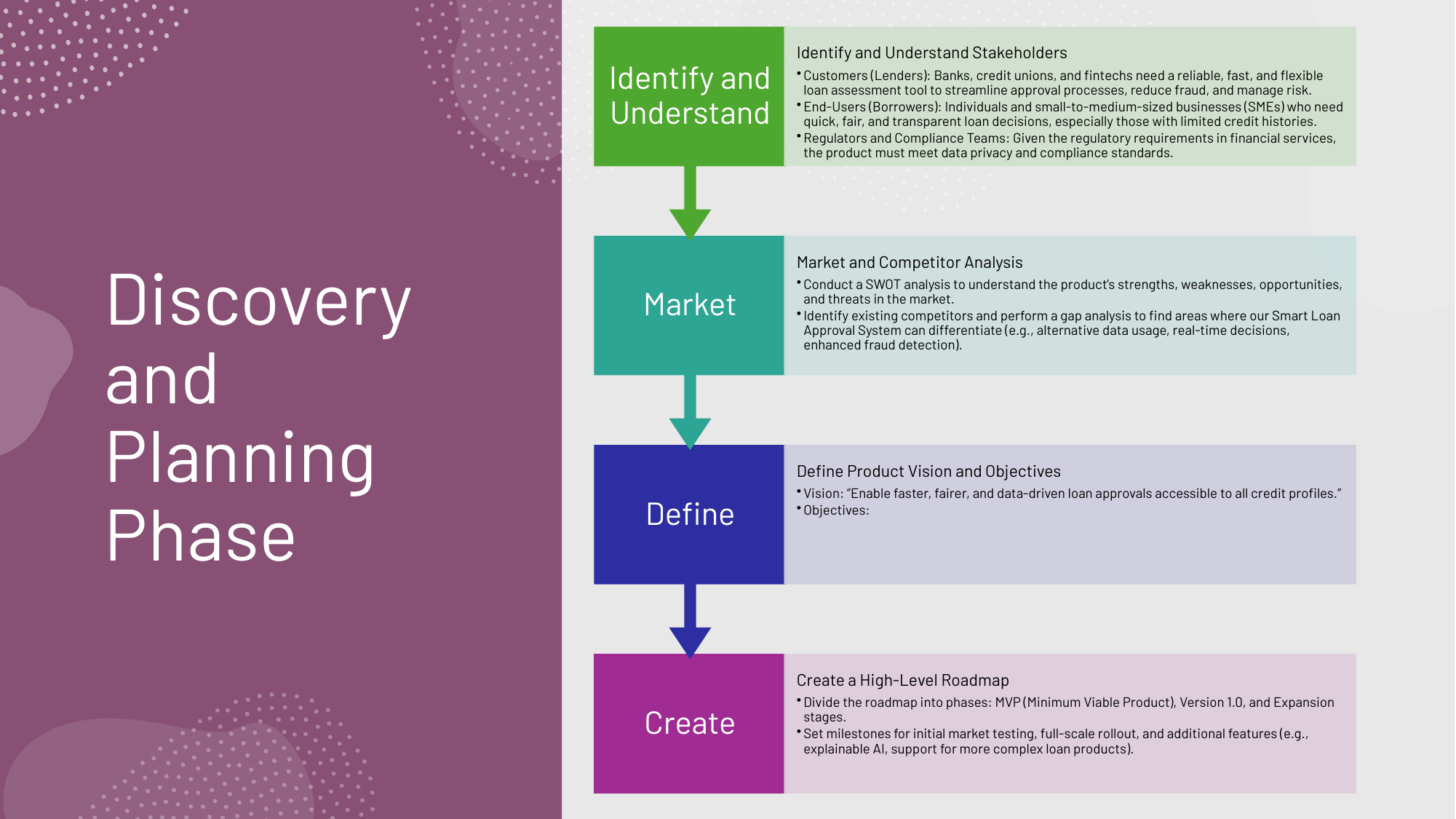

Create
Create a High-Level Roadmap
Divide the roadmap into phases: MVP (Minimum Viable Product), Version 1.0, and Expansion stages.
Set milestones for initial market testing, full-scale rollout, and additional features (e.g., explainable AI, support for more complex loan products).
Define
Define Product Vision and Objectives
Vision: “Enable faster, fairer, and data-driven loan approvals accessible to all credit profiles.”
Objectives:
Market
Market and Competitor Analysis
Conduct a SWOT analysis to understand the product’s strengths, weaknesses, opportunities, and threats in the market.
Identify existing competitors and perform a gap analysis to find areas where our Smart Loan Approval System can differentiate (e.g., alternative data usage, real-time decisions, enhanced fraud detection).
Identify and Understand
Identify and Understand Stakeholders
Customers (Lenders): Banks, credit unions, and fintechs need a reliable, fast, and flexible loan assessment tool to streamline approval processes, reduce fraud, and manage risk.
End-Users (Borrowers): Individuals and small-to-medium-sized businesses (SMEs) who need quick, fair, and transparent loan decisions, especially those with limited credit histories.
Regulators and Compliance Teams: Given the regulatory requirements in financial services, the product must meet data privacy and compliance standards.
# Discovery and Planning Phase